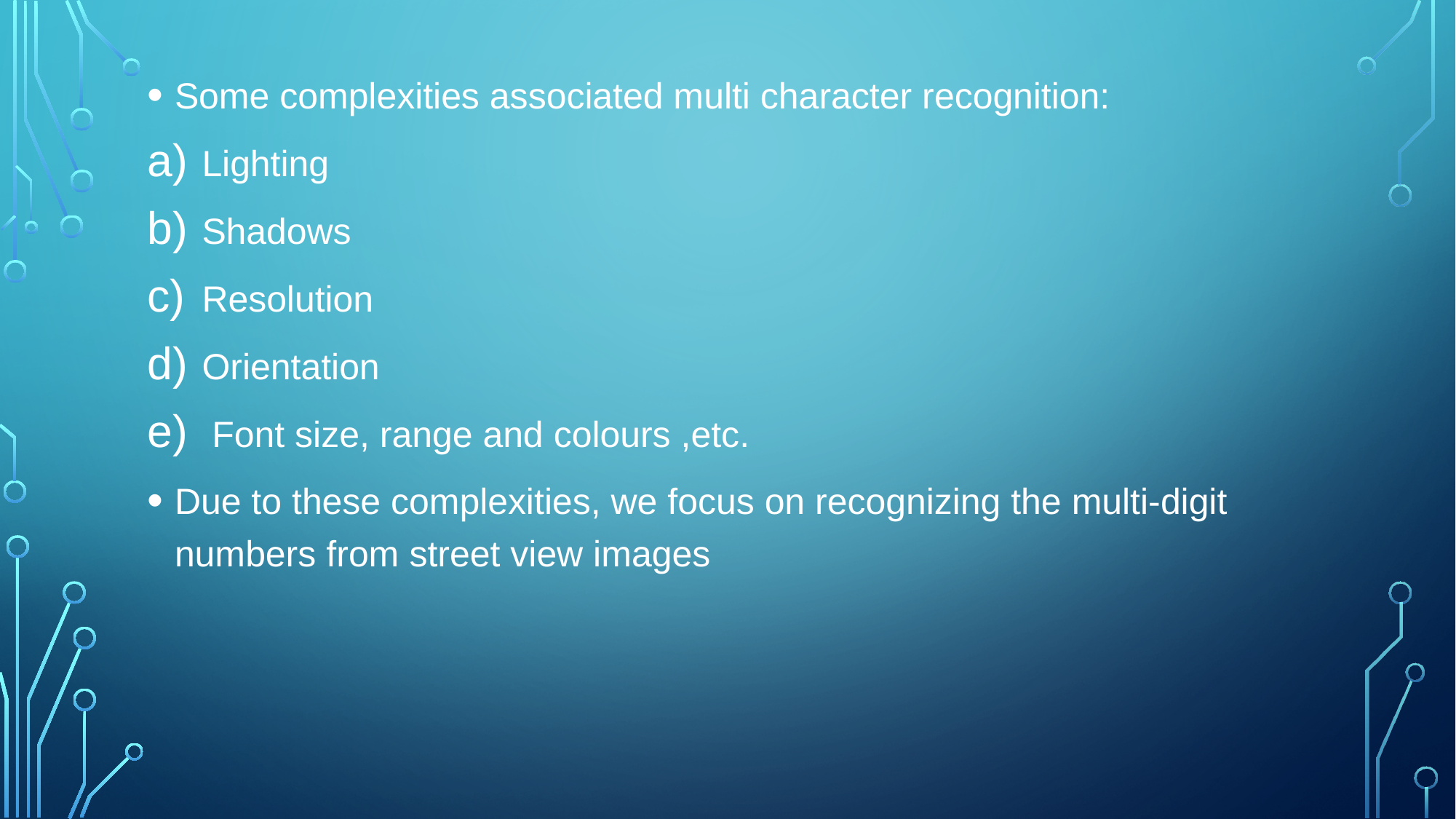

Some complexities associated multi character recognition:
Lighting
Shadows
Resolution
Orientation
 Font size, range and colours ,etc.
Due to these complexities, we focus on recognizing the multi-digit numbers from street view images